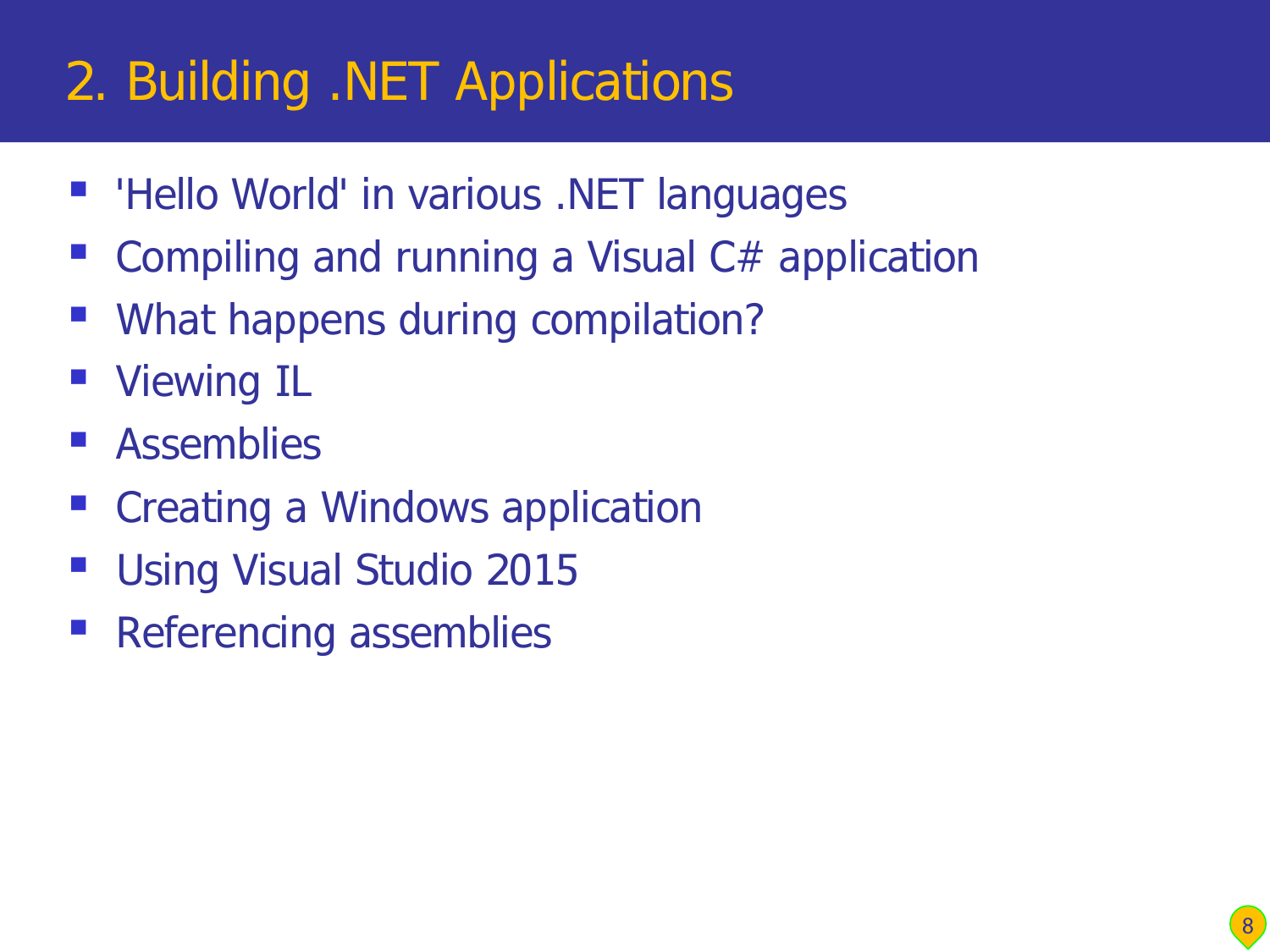

# 2. Building .NET Applications
'Hello World' in various .NET languages
Compiling and running a Visual C# application
What happens during compilation?
Viewing IL
Assemblies
Creating a Windows application
Using Visual Studio 2015
Referencing assemblies
8